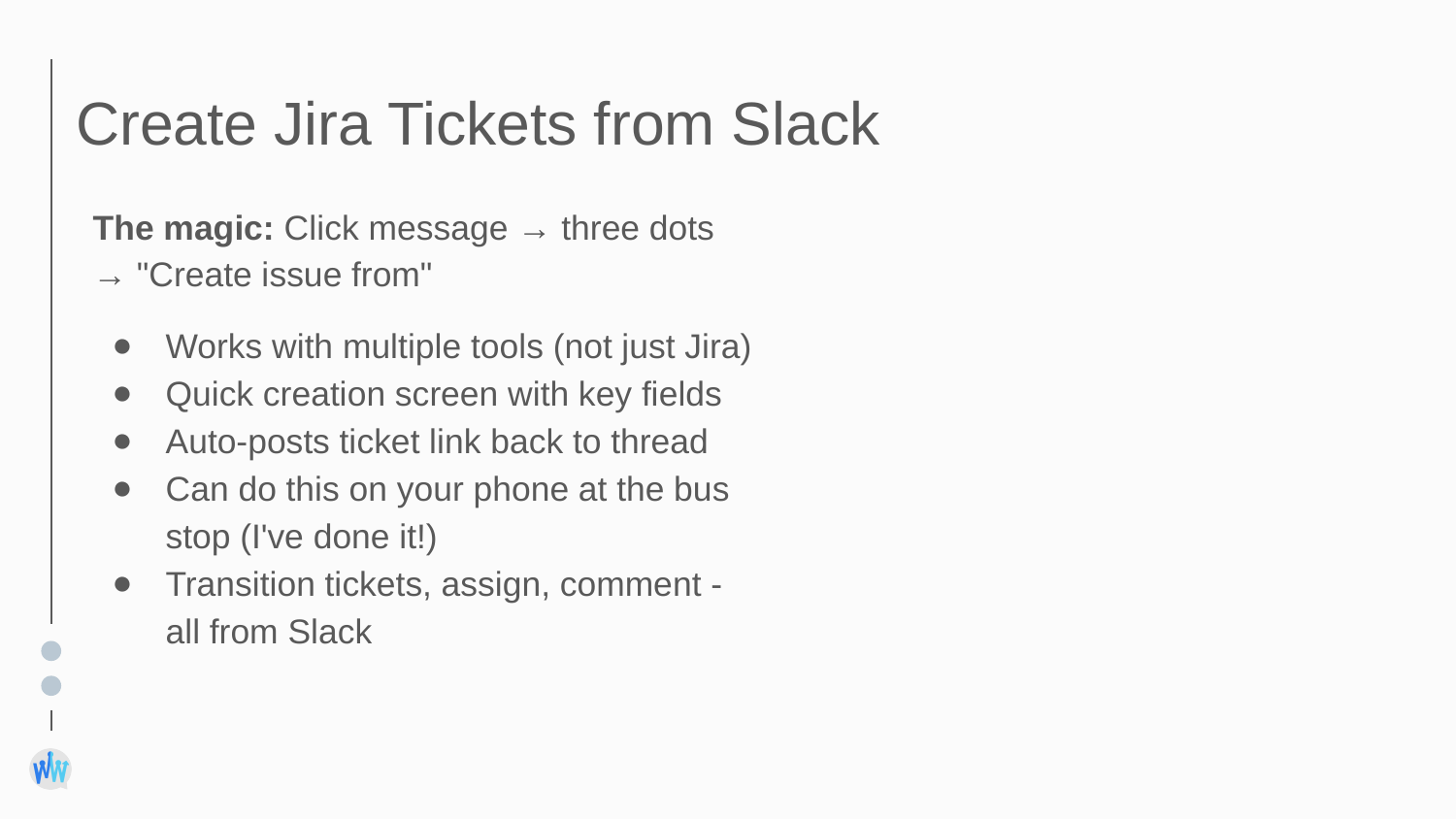

# Create Jira Tickets from Slack
The magic: Click message → three dots → "Create issue from"
Works with multiple tools (not just Jira)
Quick creation screen with key fields
Auto-posts ticket link back to thread
Can do this on your phone at the bus stop (I've done it!)
Transition tickets, assign, comment - all from Slack